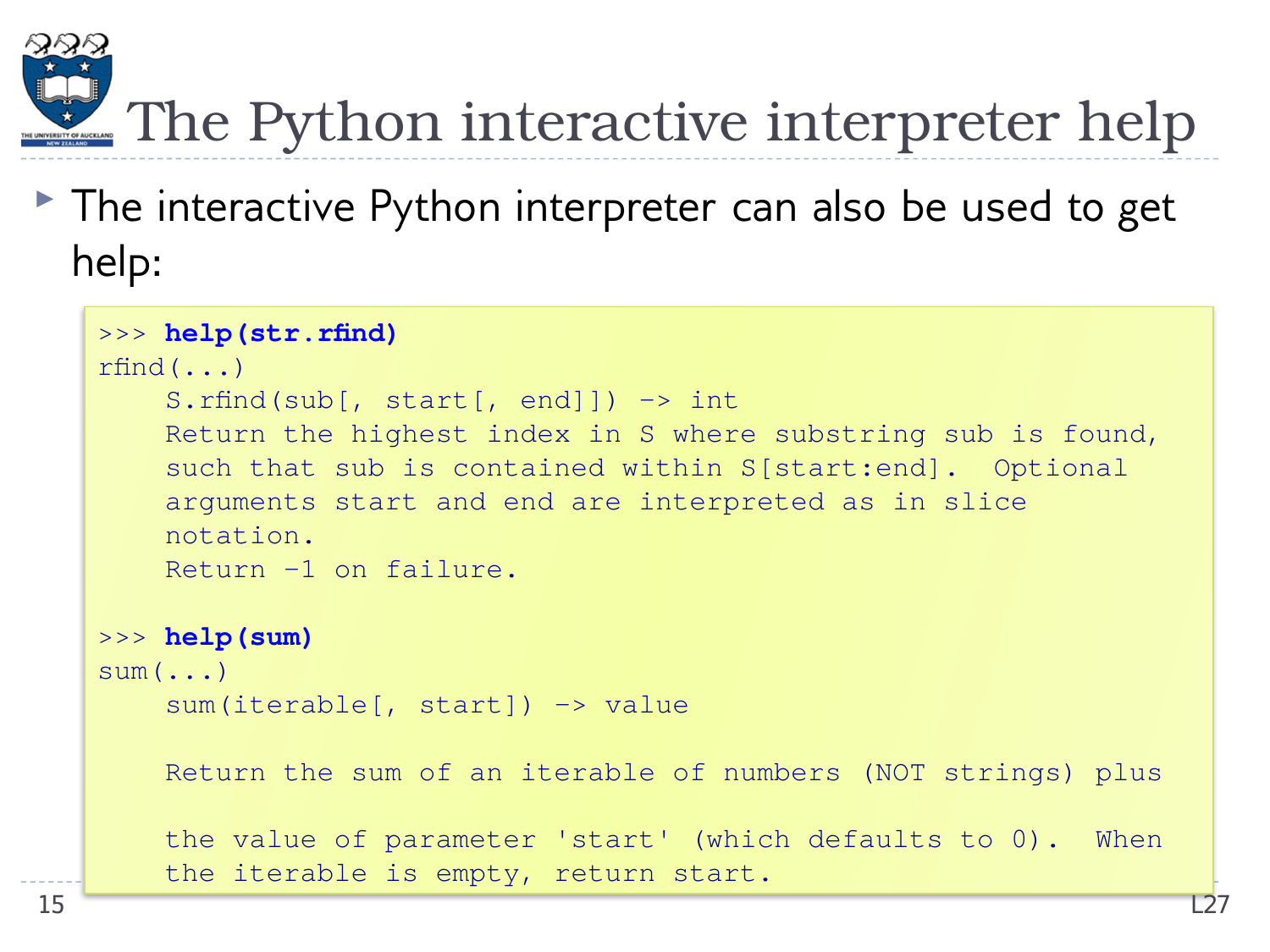

# The Python interactive interpreter help
The interactive Python interpreter can also be used to get help:

>>> help(str.rfind)
rfind(...)
    S.rfind(sub[, start[, end]]) -> int
    Return the highest index in S where substring sub is found,
    such that sub is contained within S[start:end].  Optional
    arguments start and end are interpreted as in slice
    notation.
    Return -1 on failure.

>>> help(sum)
sum(...)
    sum(iterable[, start]) -> value

    Return the sum of an iterable of numbers (NOT strings) plus
    the value of parameter 'start' (which defaults to 0).  When
    the iterable is empty, return start.
15
L27